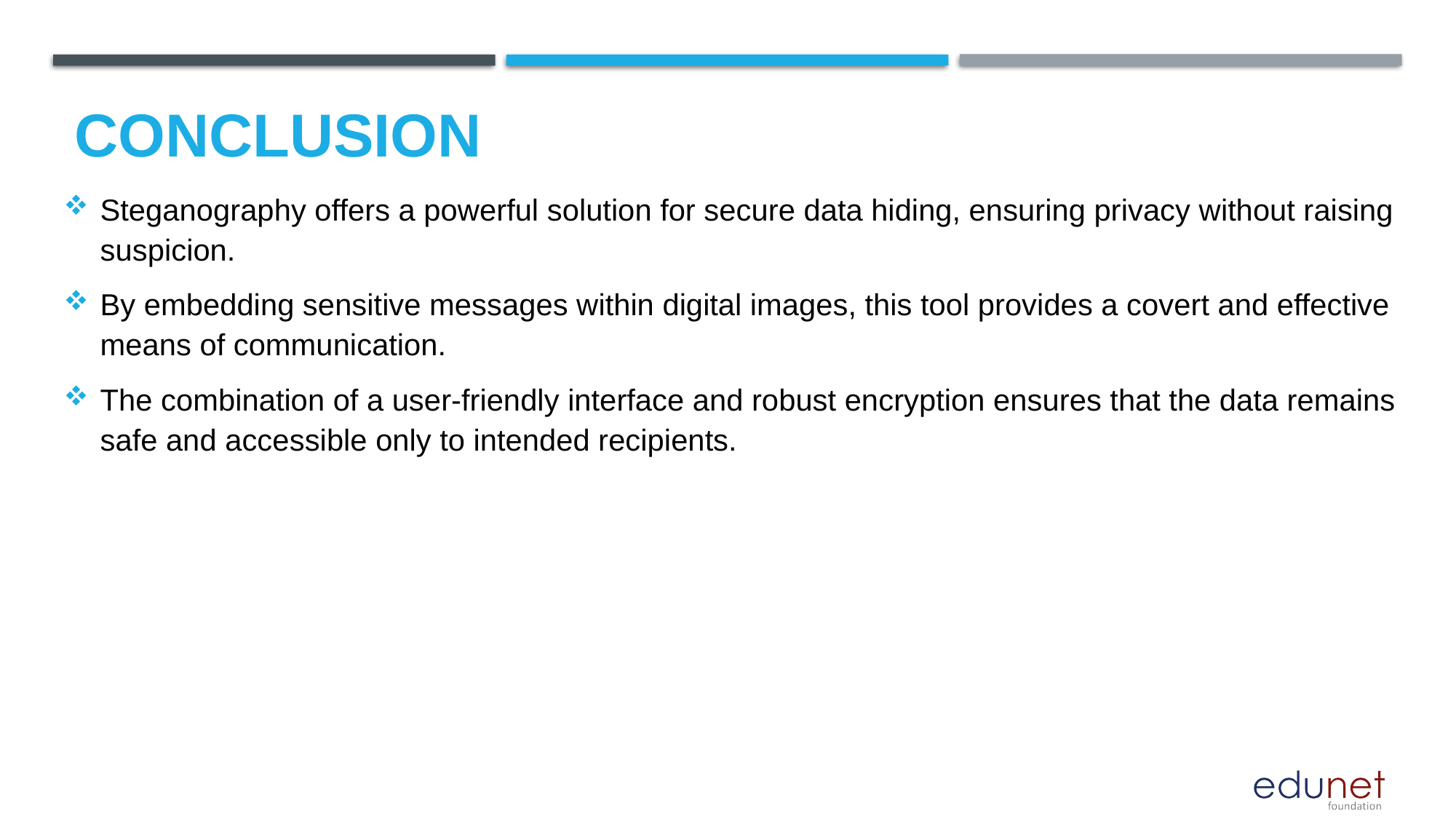

conclusion
Steganography offers a powerful solution for secure data hiding, ensuring privacy without raising suspicion.
By embedding sensitive messages within digital images, this tool provides a covert and effective means of communication.
The combination of a user-friendly interface and robust encryption ensures that the data remains safe and accessible only to intended recipients.